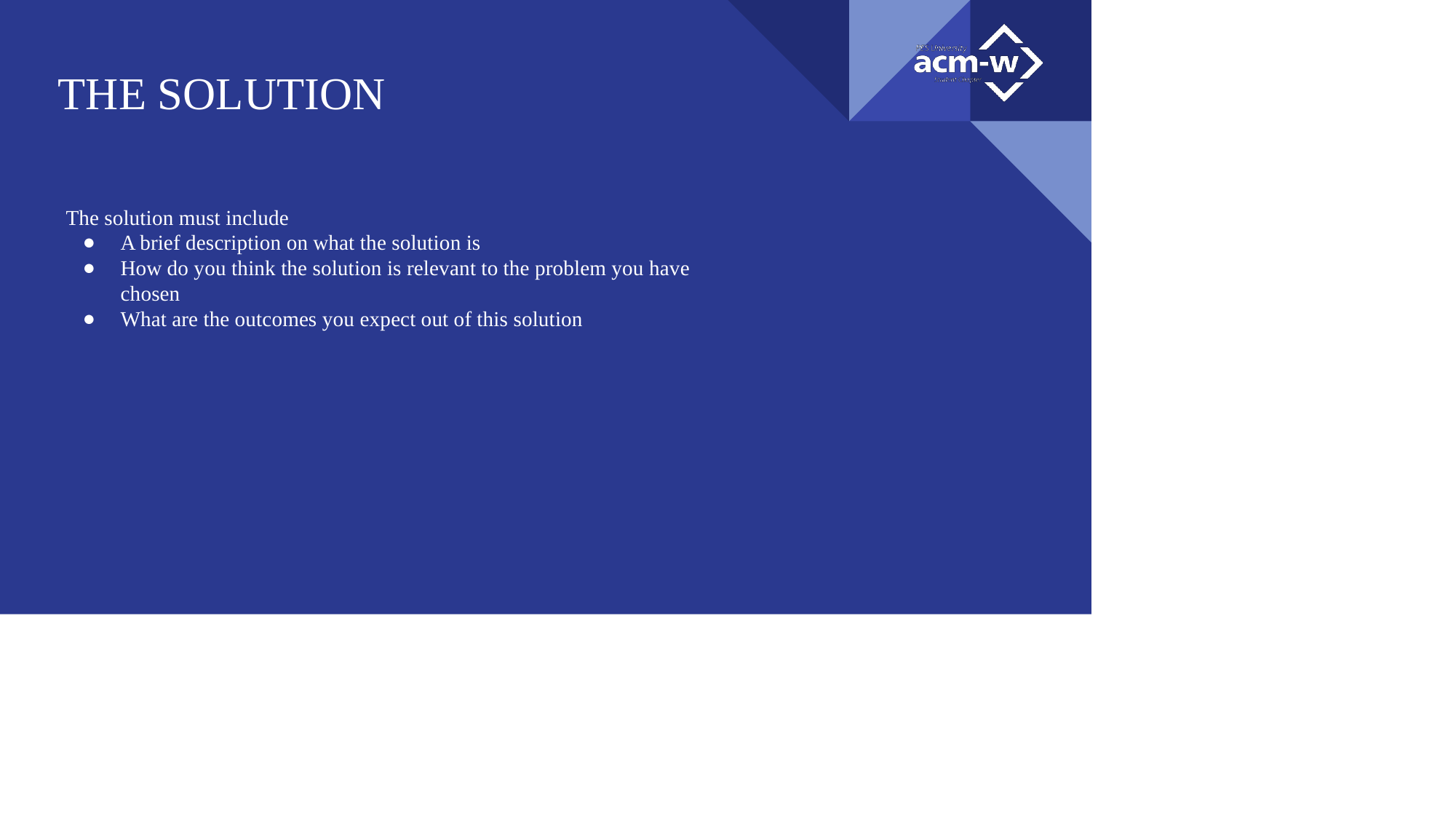

# THE SOLUTION
The solution must include
A brief description on what the solution is
How do you think the solution is relevant to the problem you have chosen
What are the outcomes you expect out of this solution